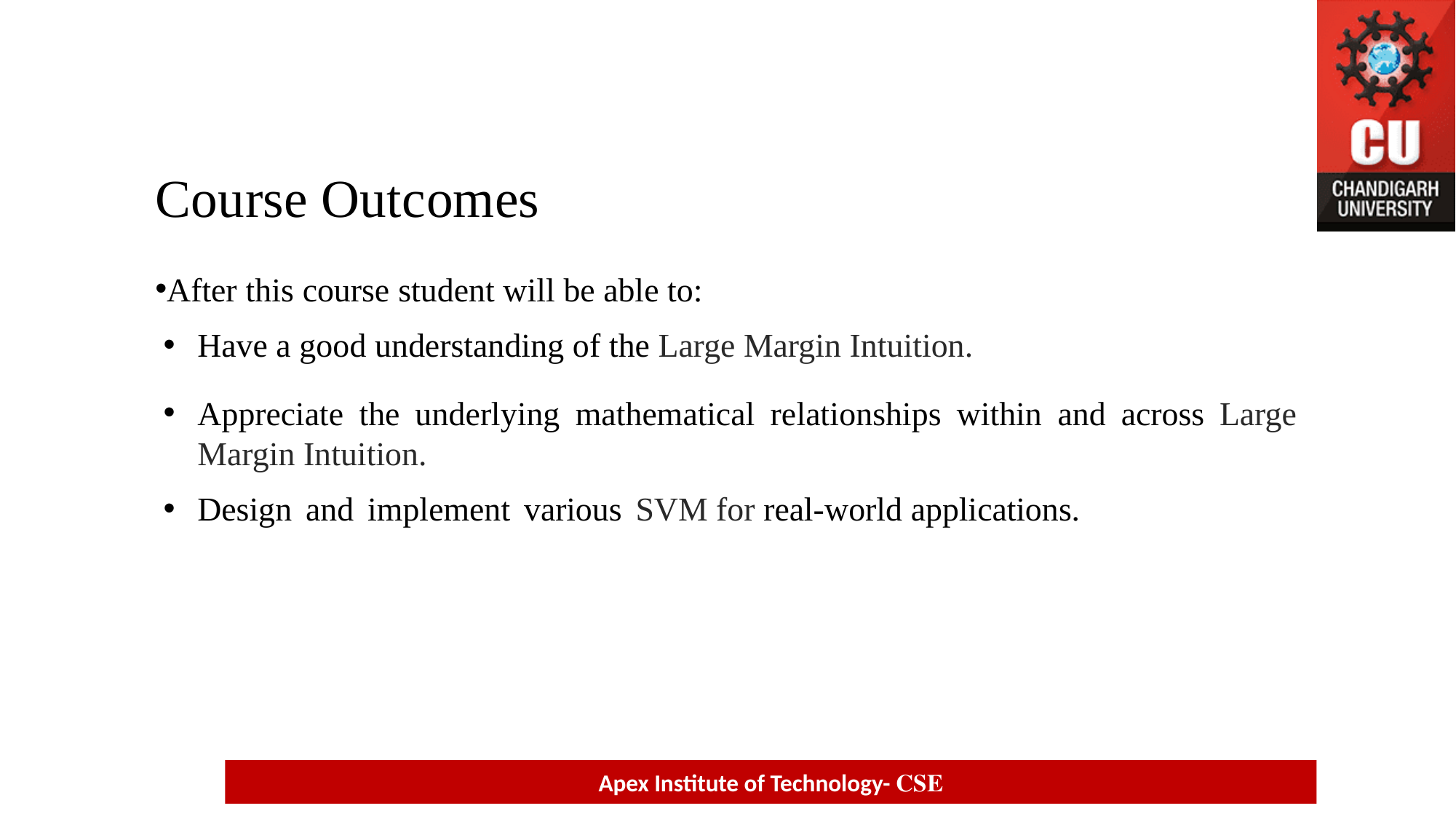

# Course Outcomes
After this course student will be able to:
Have a good understanding of the Large Margin Intuition.

Appreciate the underlying mathematical relationships within and across Large Margin Intuition.
Design and implement various SVM for real-world applications.